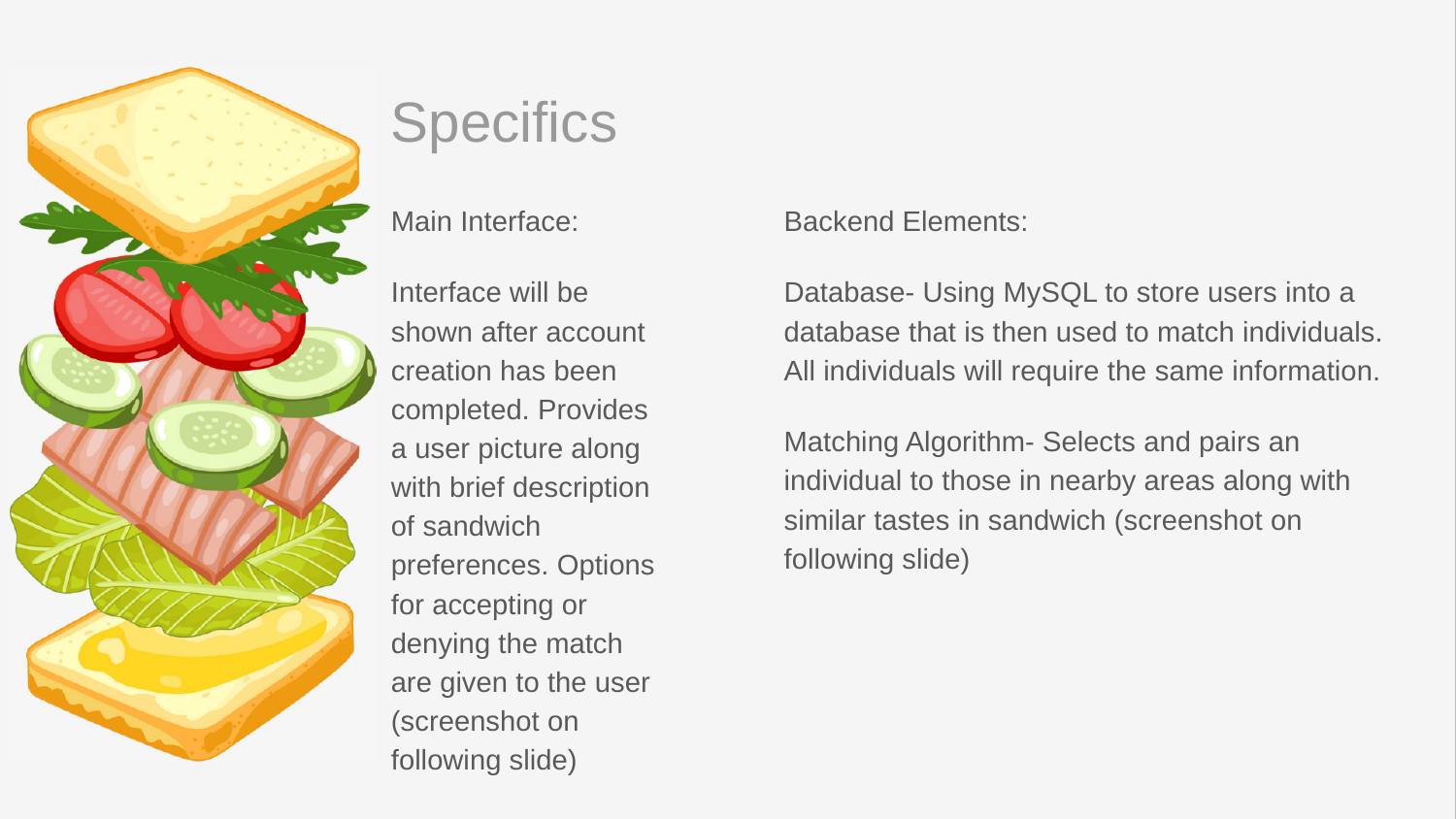

# Specifics

Main Interface:
Interface will be shown after account creation has been completed. Provides a user picture along with brief description of sandwich preferences. Options for accepting or denying the match are given to the user (screenshot on following slide)

Backend Elements:
Database- Using MySQL to store users into a database that is then used to match individuals. All individuals will require the same information.
Matching Algorithm- Selects and pairs an individual to those in nearby areas along with similar tastes in sandwich (screenshot on following slide)